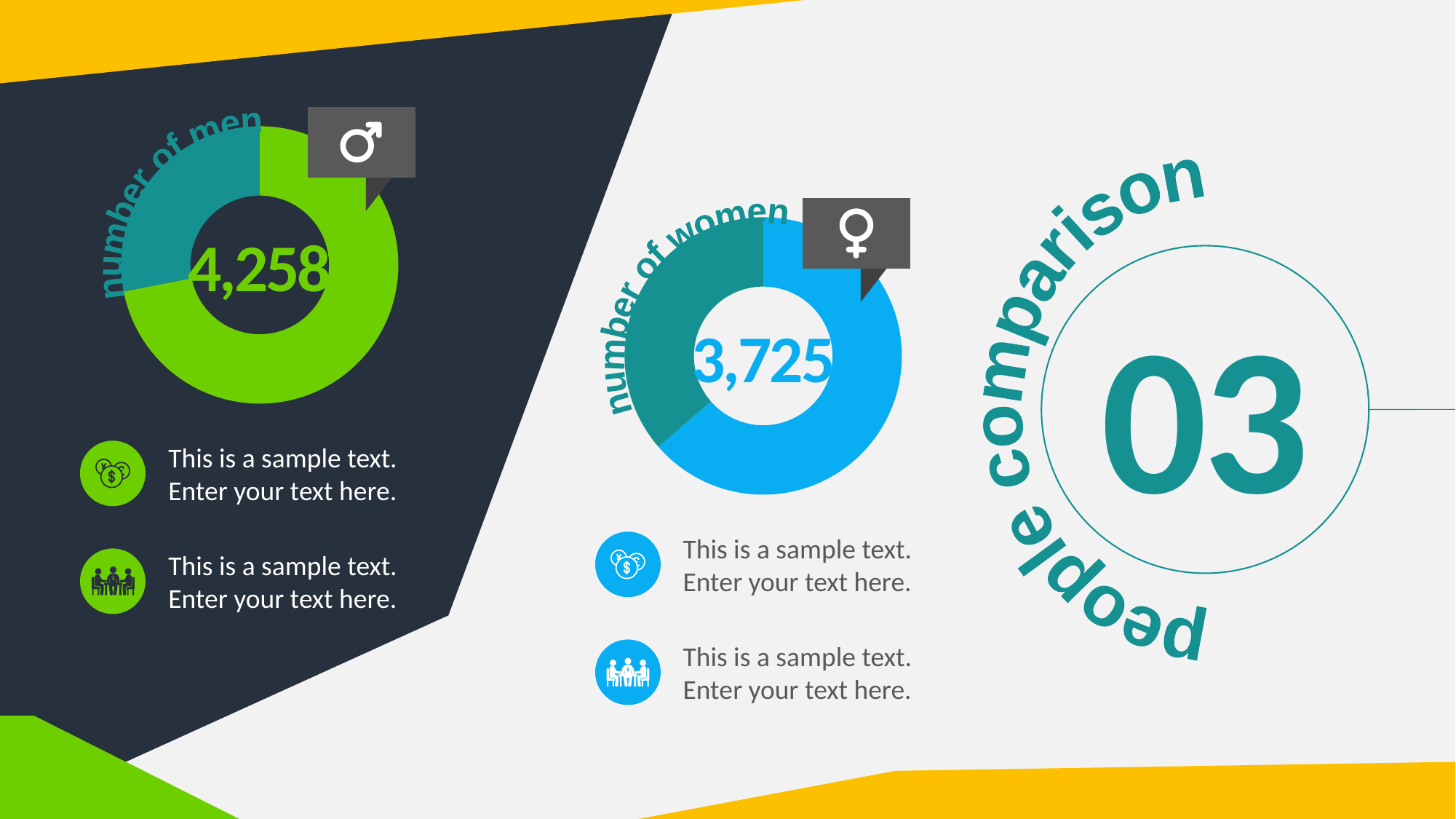

### Chart

| Category | Sales |
|---|---|
| 1st Qtr | 8.2 |
| 2nd Qtr | 3.2 |
4,258
number of men
people comparison

number of women

### Chart

| Category | Sales |
|---|---|
| 1st Qtr | 5.6 |
| 2nd Qtr | 3.2 |
3,725

03

This is a sample text. Enter your text here.

This is a sample text. Enter your text here.

This is a sample text. Enter your text here.

This is a sample text. Enter your text here.